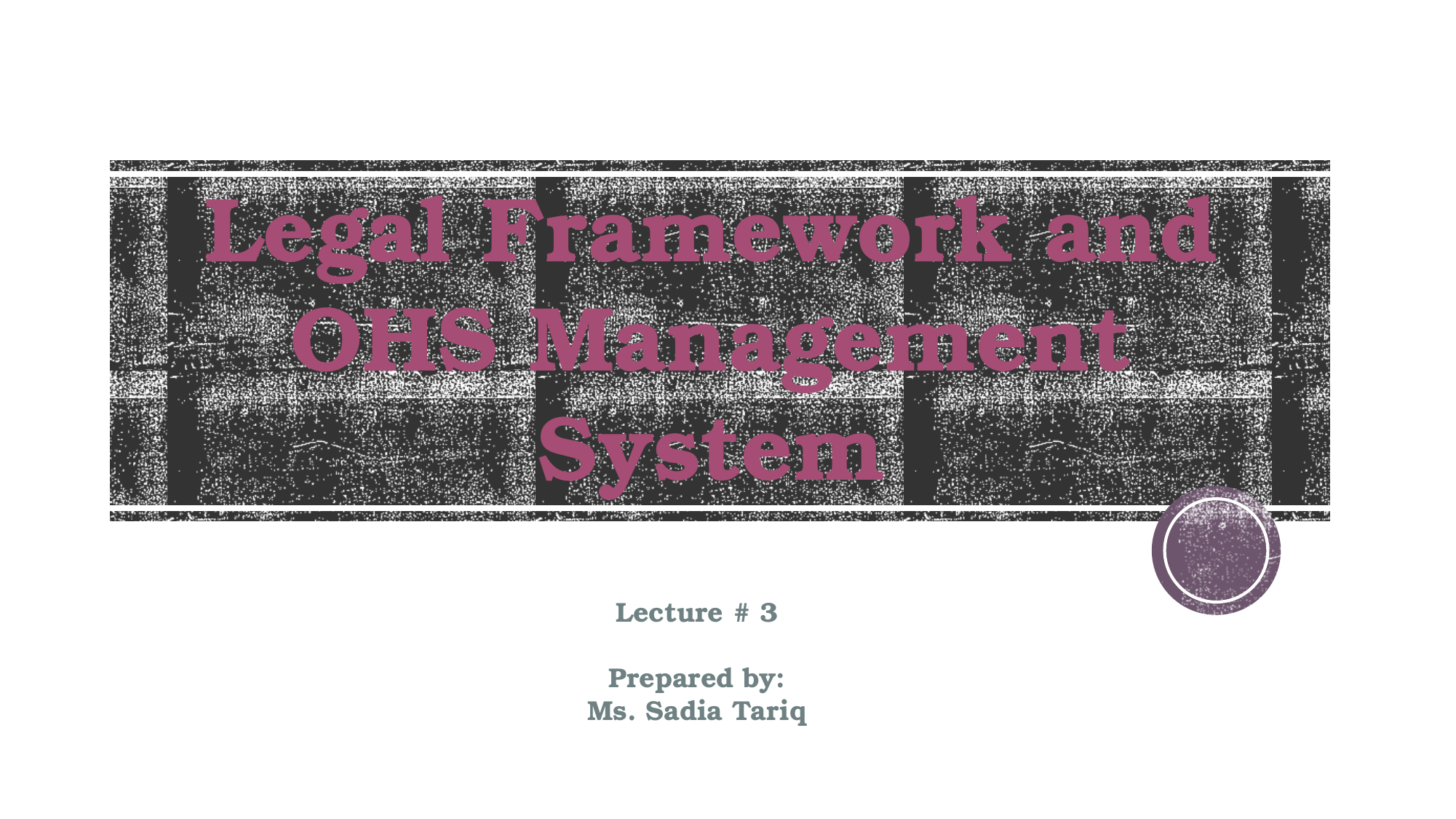

Legal Framework and OHS Management System
Lecture # 3

Prepared by:
Ms. Sadia Tariq